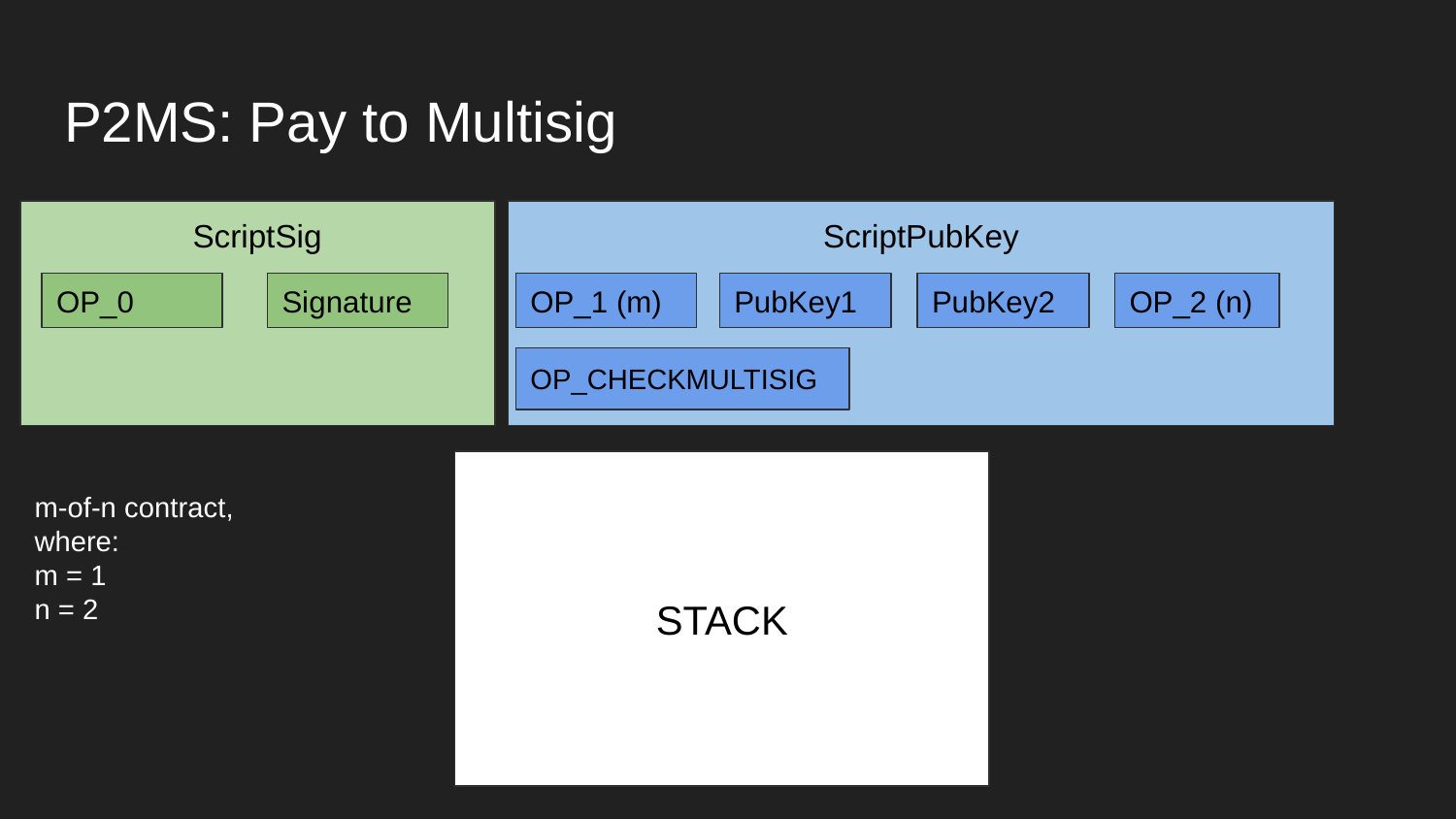

# P2MS: Pay to Multisig
ScriptSig
ScriptPubKey
OP_0
Signature
OP_1 (m)
PubKey1
PubKey2
OP_2 (n)
OP_CHECKMULTISIG
STACK
m-of-n contract, where:
m = 1
n = 2